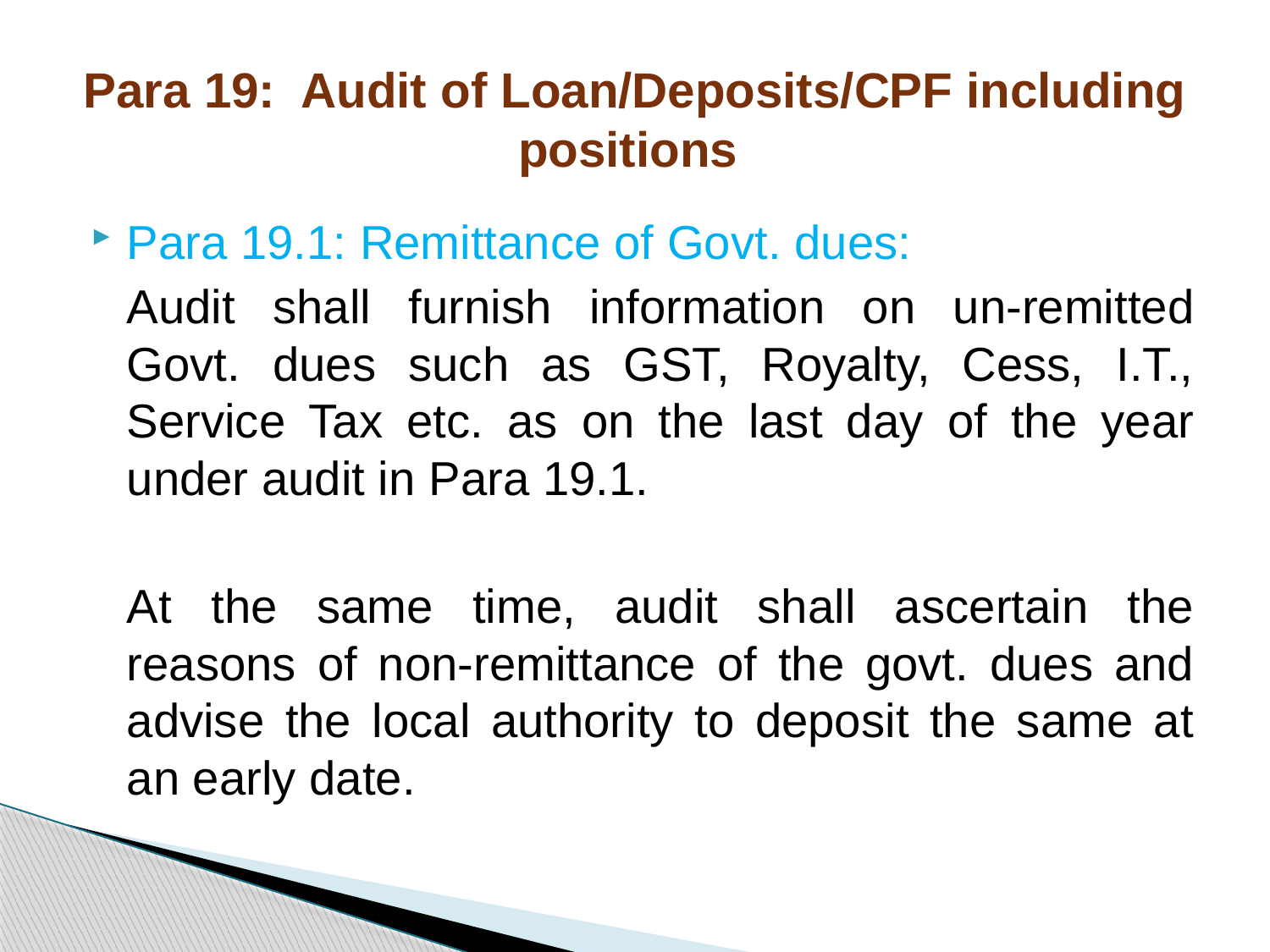

# Para 19:  Audit of Loan/Deposits/CPF including positions
Para 19.1: Remittance of Govt. dues:
	Audit shall furnish information on un-remitted Govt. dues such as GST, Royalty, Cess, I.T., Service Tax etc. as on the last day of the year under audit in Para 19.1.

	At the same time, audit shall ascertain the reasons of non-remittance of the govt. dues and advise the local authority to deposit the same at an early date.